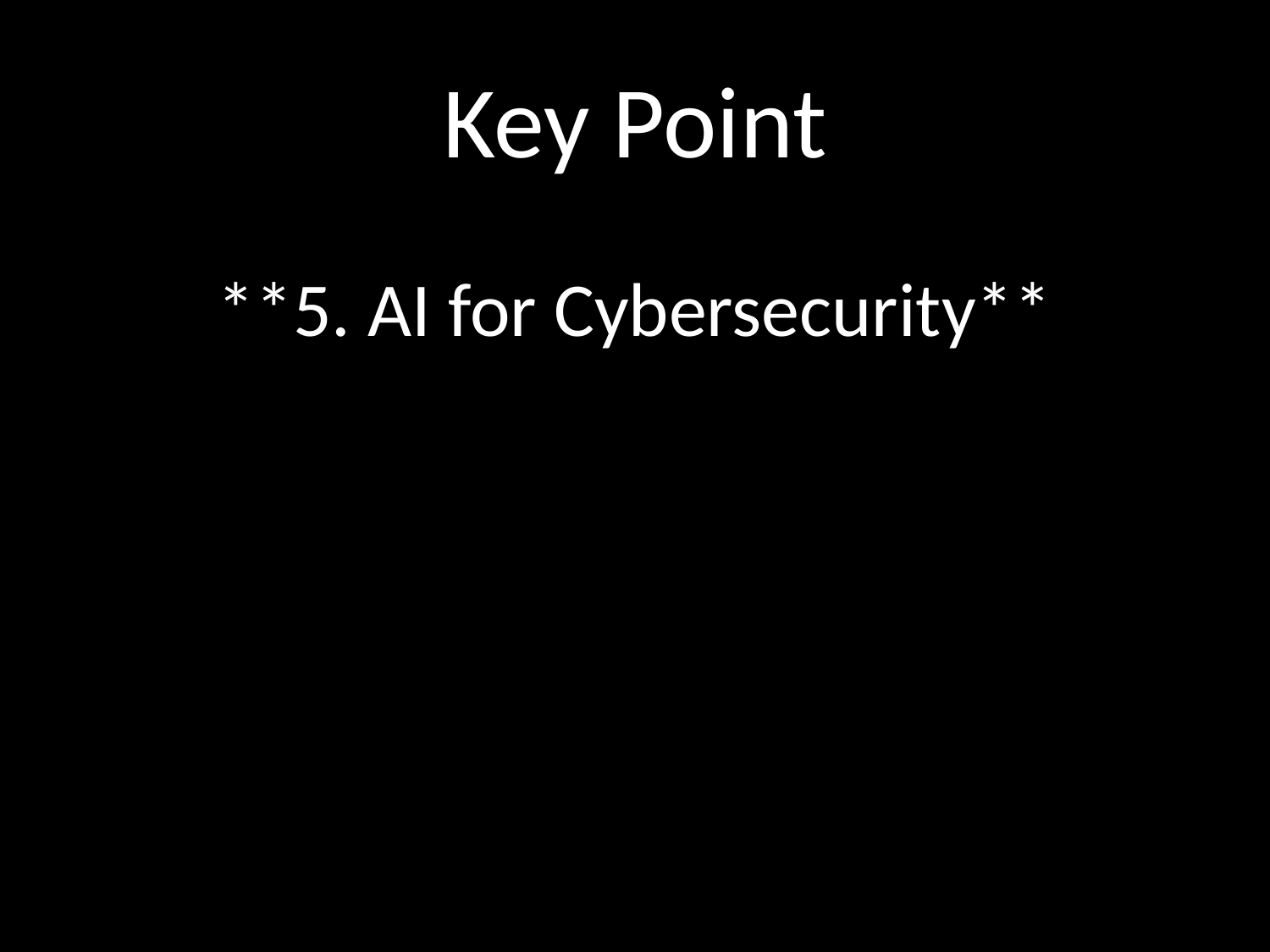

# Key Point
**5. AI for Cybersecurity**